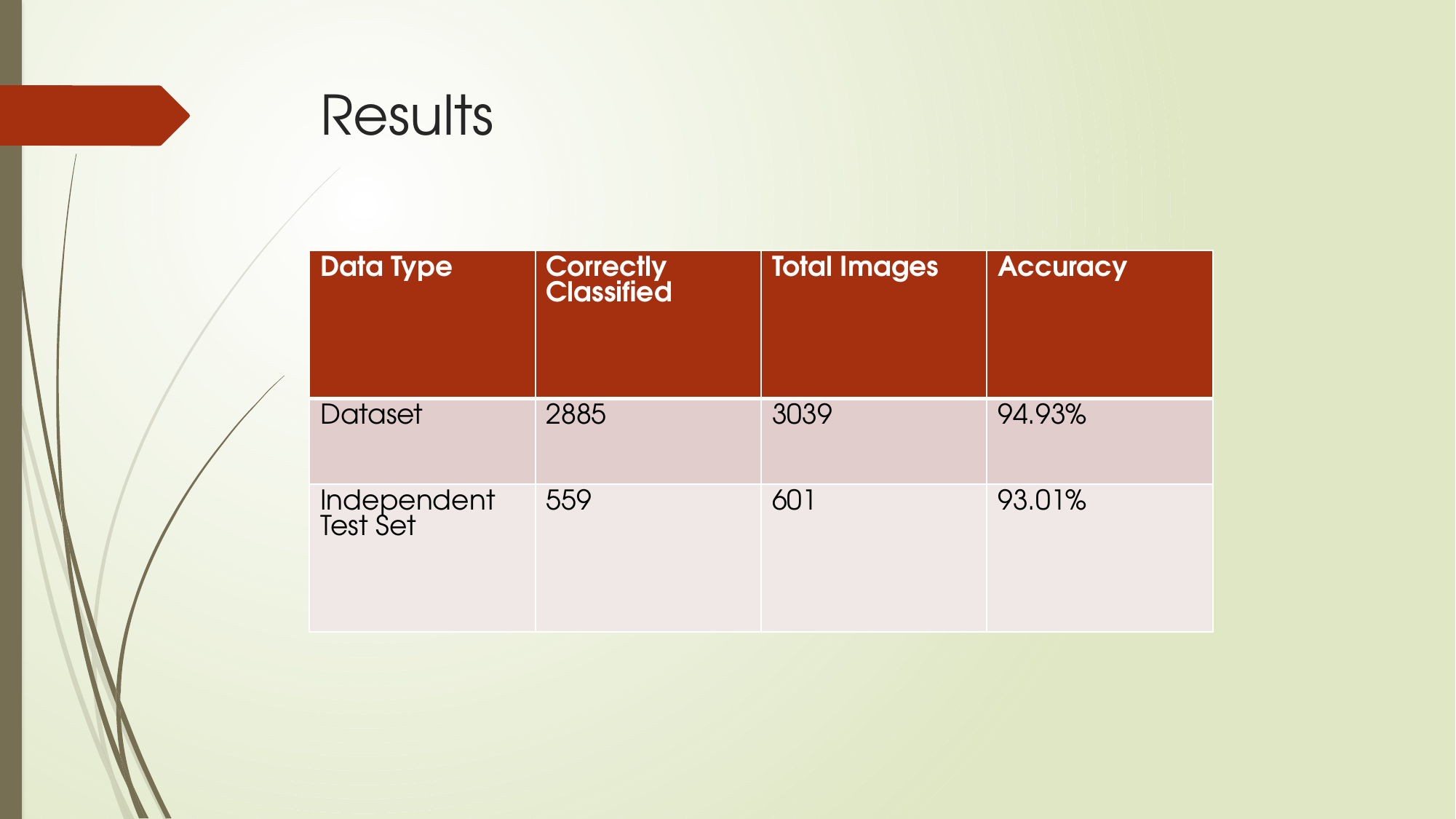

# Results
| Data Type | Correctly Classified | Total Images | Accuracy |
| --- | --- | --- | --- |
| Dataset | 2885 | 3039 | 94.93% |
| Independent Test Set | 559 | 601 | 93.01% |